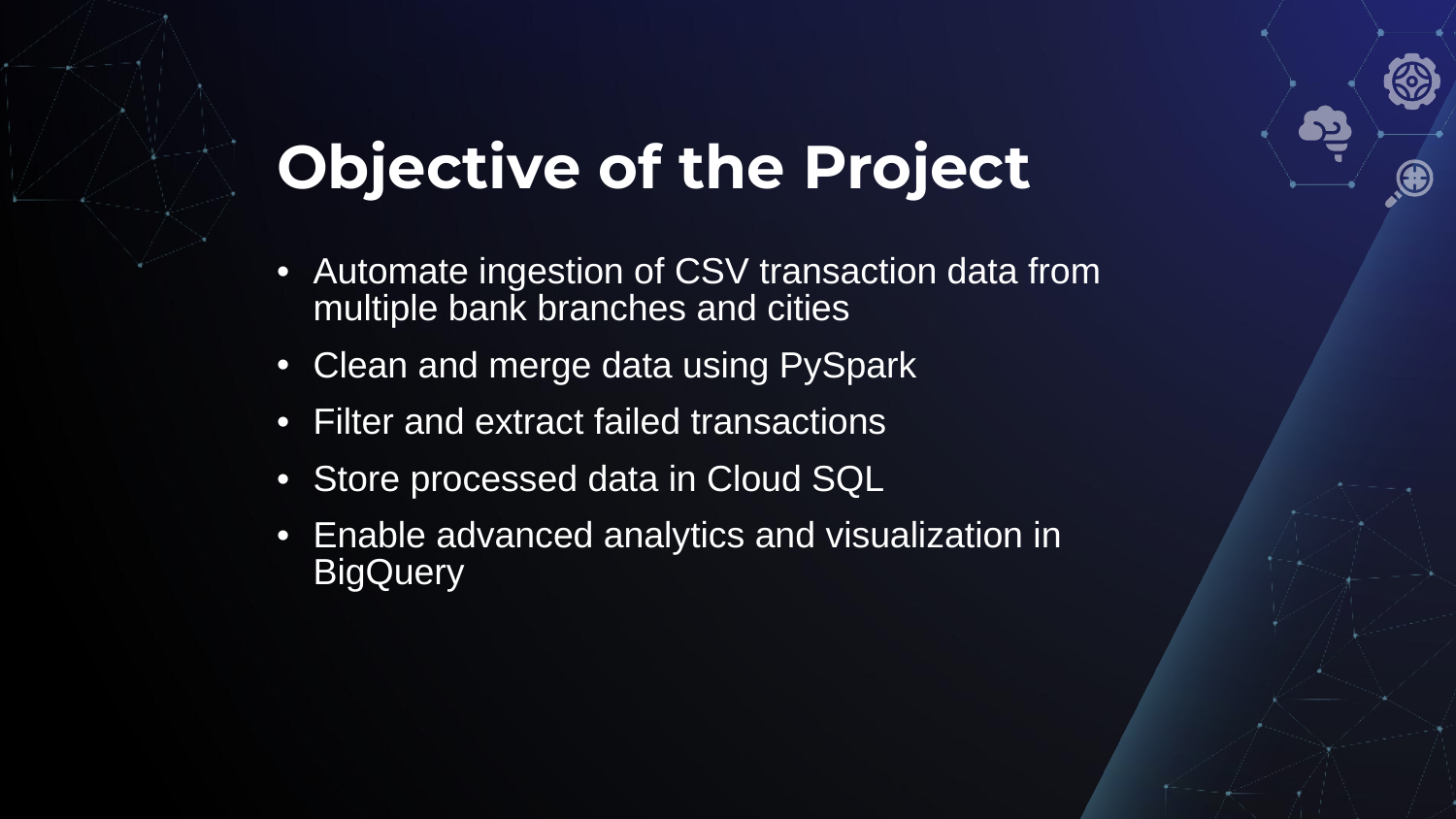

# Objective of the Project
Automate ingestion of CSV transaction data from multiple bank branches and cities
Clean and merge data using PySpark
Filter and extract failed transactions
Store processed data in Cloud SQL
Enable advanced analytics and visualization in BigQuery